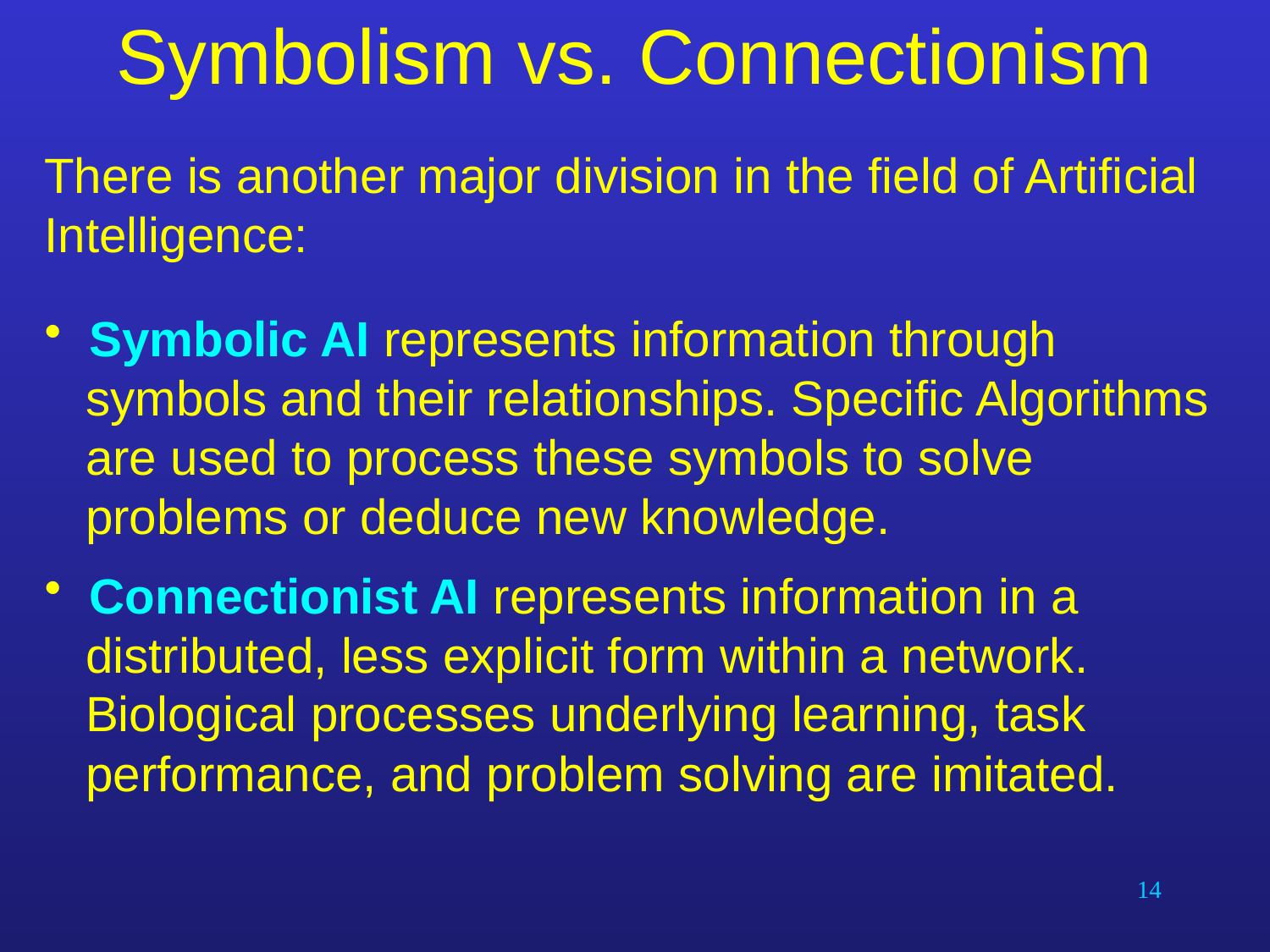

# Symbolism vs. Connectionism
There is another major division in the field of Artificial Intelligence:

  Symbolic AI represents information through
   symbols and their relationships. Specific Algorithms
   are used to process these symbols to solve
   problems or deduce new knowledge.
  Connectionist AI represents information in a
   distributed, less explicit form within a network.
   Biological processes underlying learning, task
   performance, and problem solving are imitated.
14